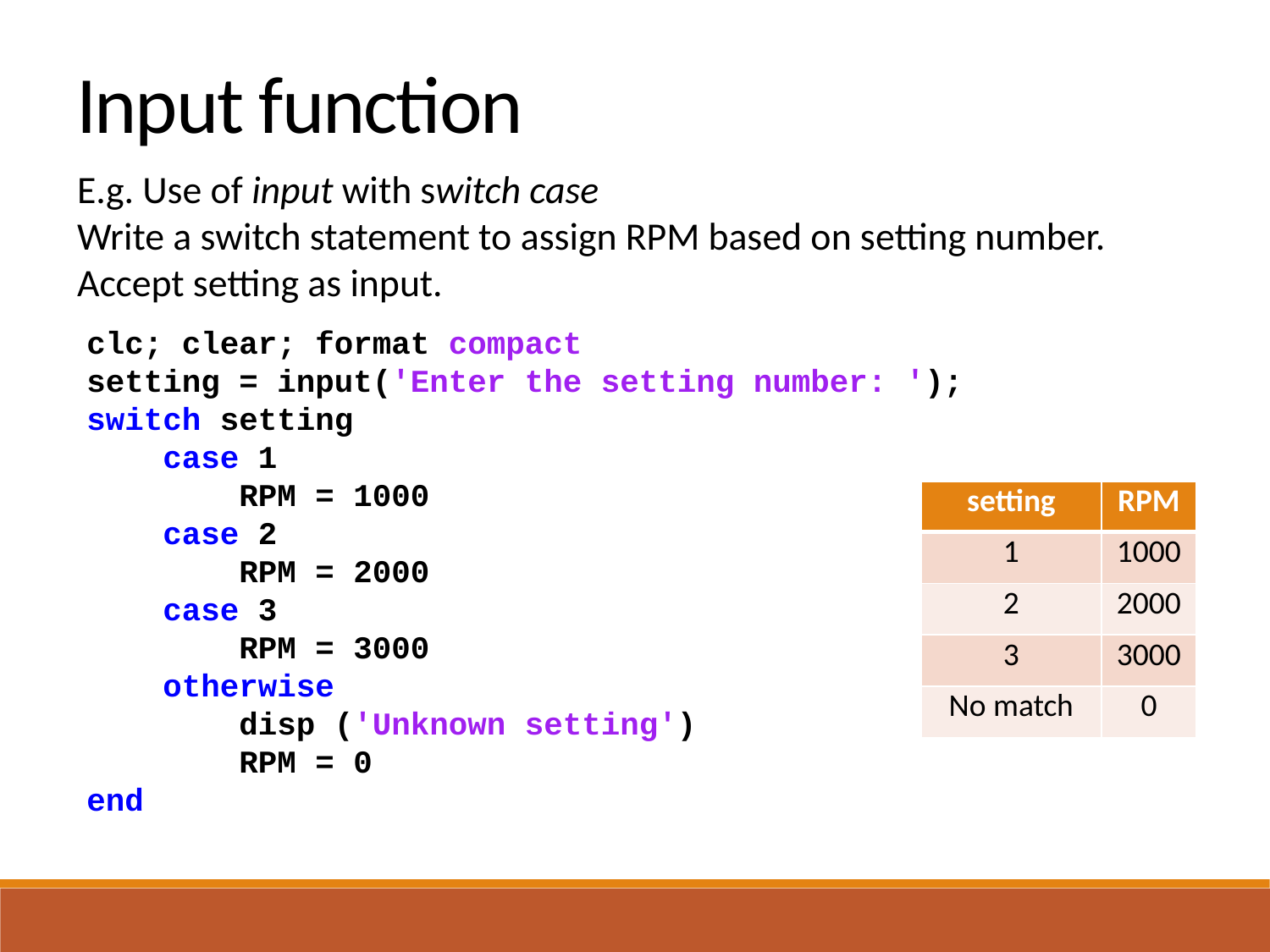

Input function
E.g. Use of input with switch case
Write a switch statement to assign RPM based on setting number. Accept setting as input.
clc; clear; format compact
setting = input('Enter the setting number: ');
switch setting
    case 1
        RPM = 1000
    case 2
        RPM = 2000
    case 3
        RPM = 3000
    otherwise
        disp ('Unknown setting')
        RPM = 0
end

| setting | RPM |
| --- | --- |
| 1 | 1000 |
| 2 | 2000 |
| 3 | 3000 |
| No match | 0 |